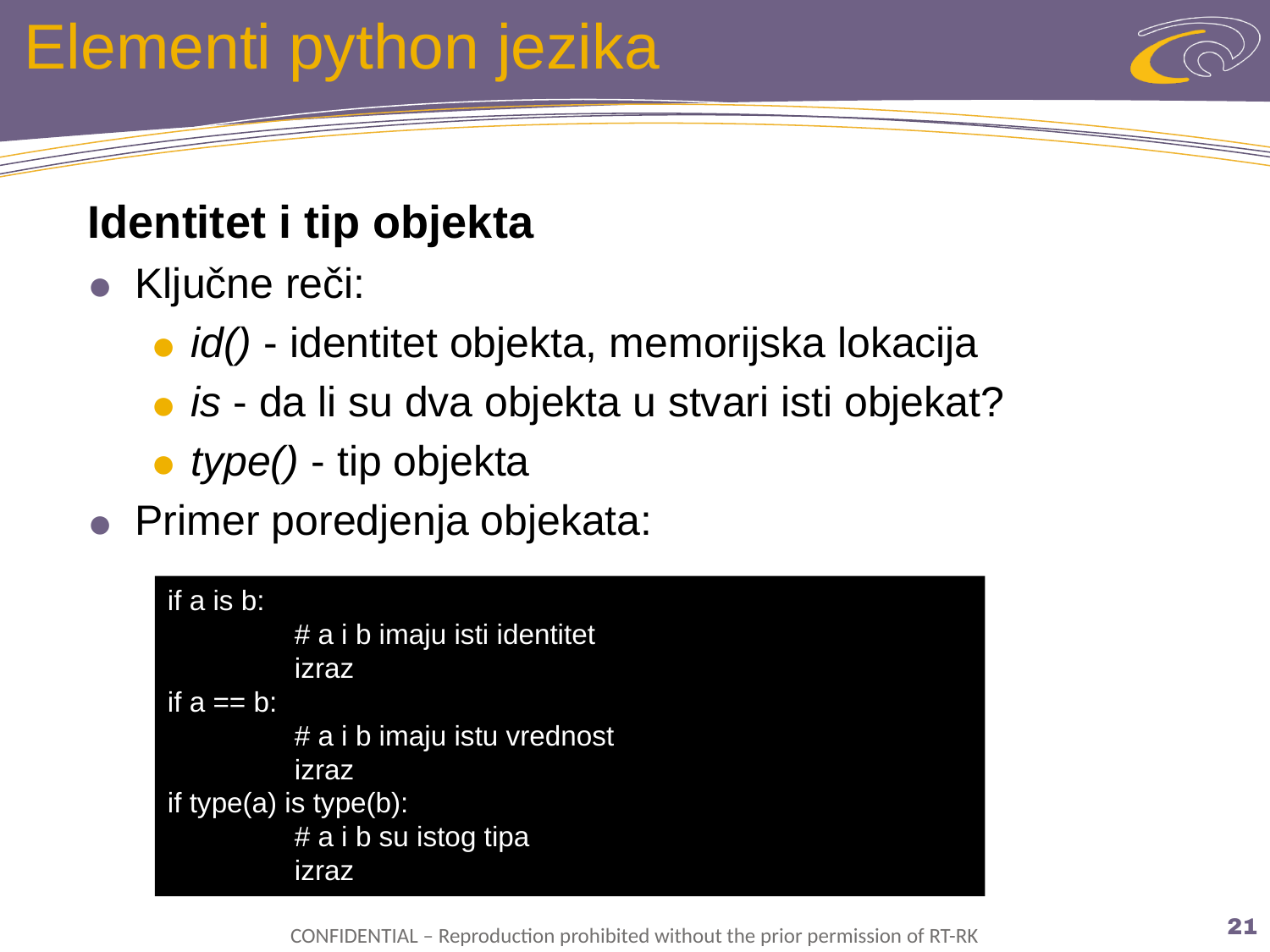

# Elementi python jezika
Identitet i tip objekta
Ključne reči:
id() - identitet objekta, memorijska lokacija
is - da li su dva objekta u stvari isti objekat?
type() - tip objekta
Primer poredjenja objekata:

if a is b:
	# a i b imaju isti identitet
	izraz
if a == b:
	# a i b imaju istu vrednost
	izraz
if type(a) is type(b):
	# a i b su istog tipa
	izraz